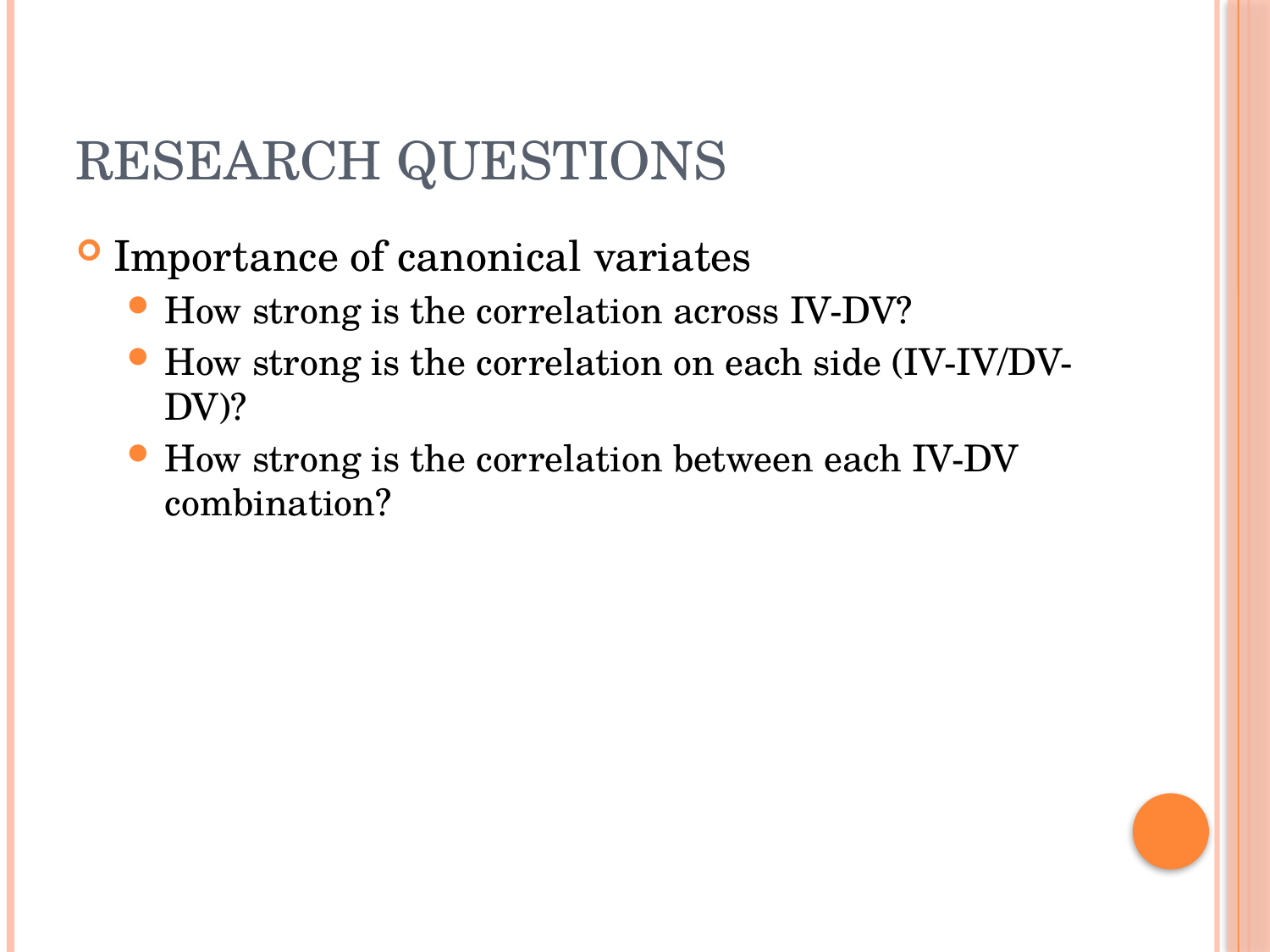

# Research Questions
Importance of canonical variates
How strong is the correlation across IV-DV?
How strong is the correlation on each side (IV-IV/DV-DV)?
How strong is the correlation between each IV-DV combination?